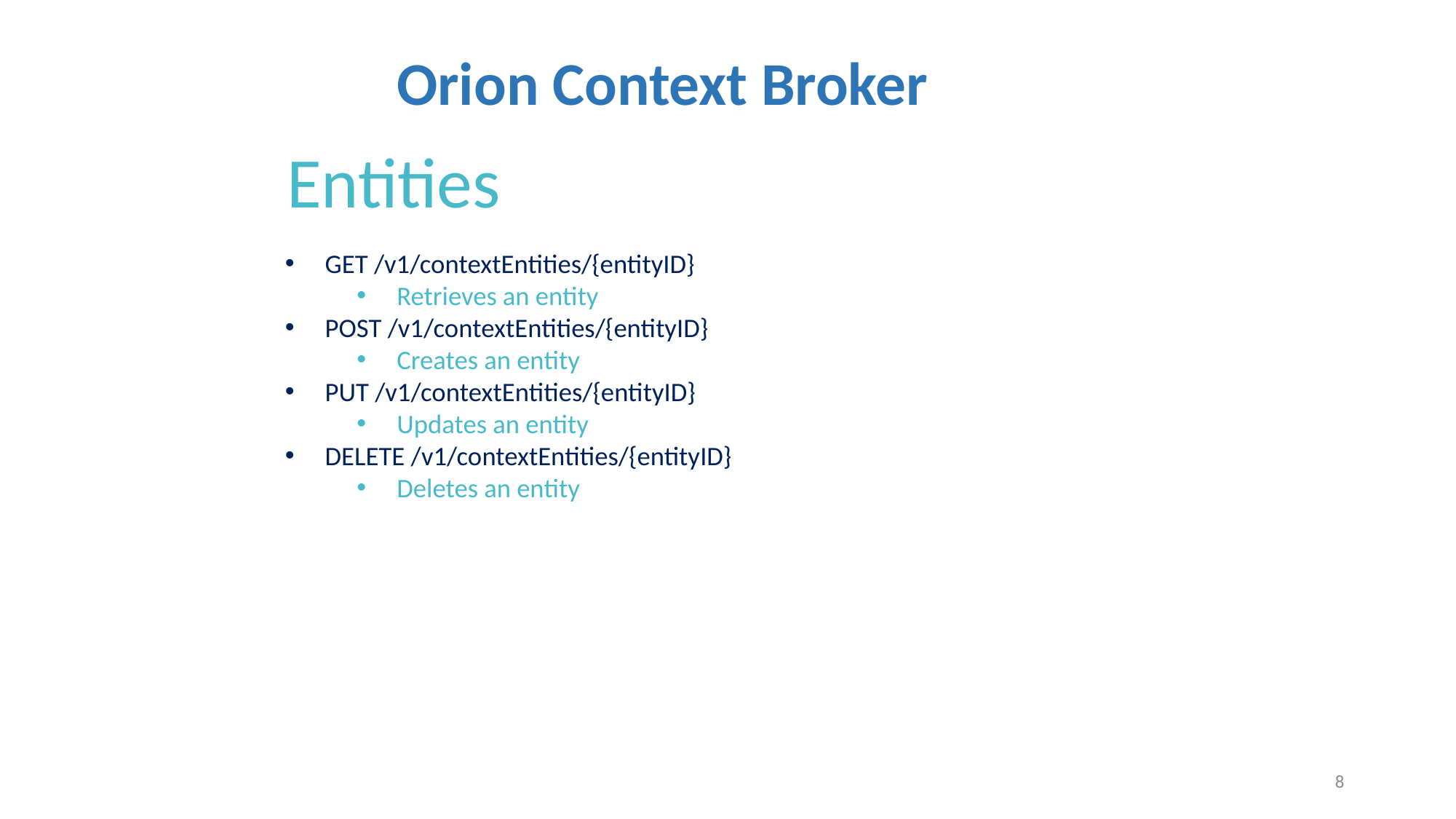

Orion Context Broker
Entities
GET /v1/contextEntities/{entityID}
Retrieves an entity
POST /v1/contextEntities/{entityID}
Creates an entity
PUT /v1/contextEntities/{entityID}
Updates an entity
DELETE /v1/contextEntities/{entityID}
Deletes an entity

8